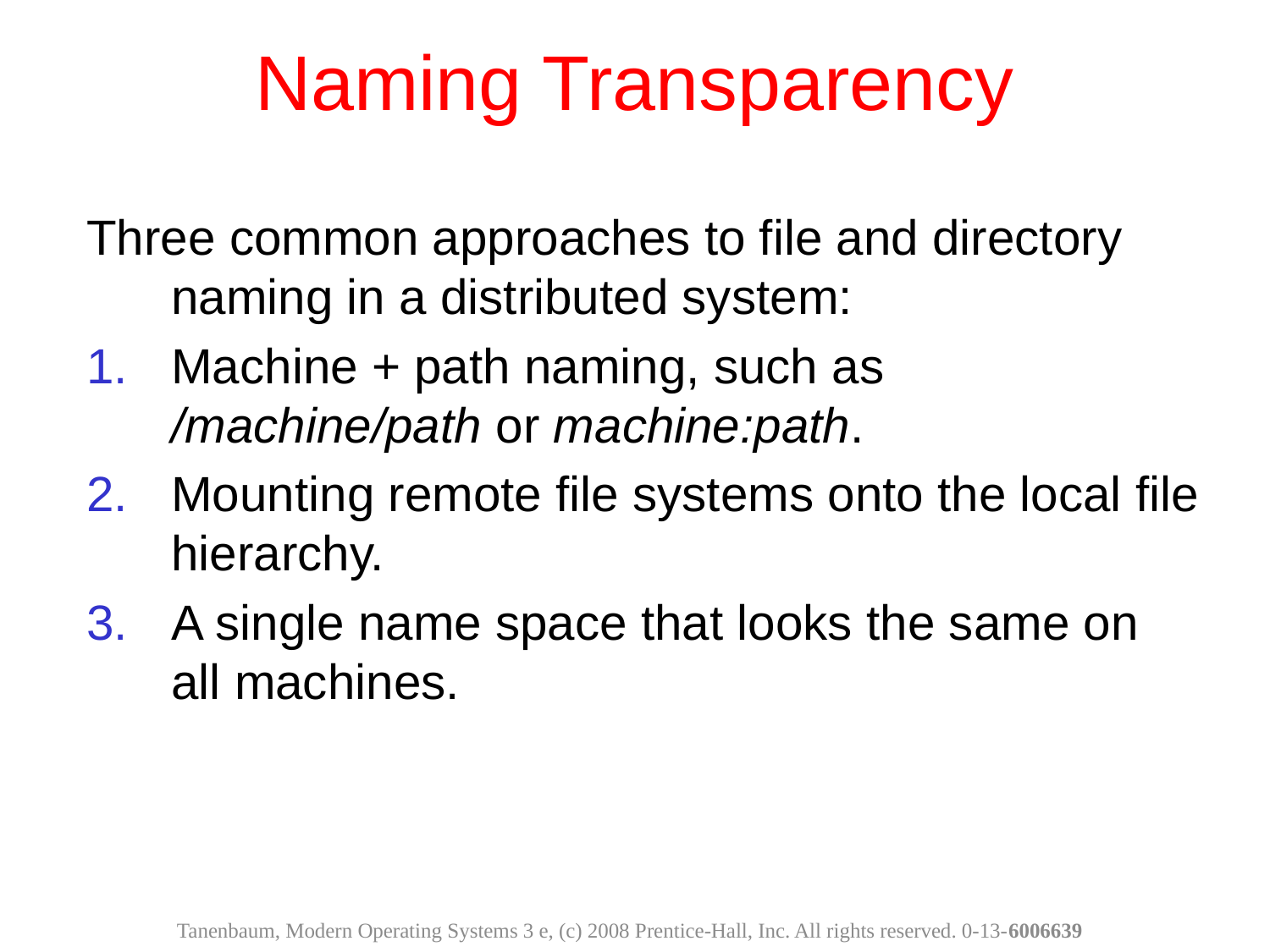

# Naming Transparency
Three common approaches to file and directory naming in a distributed system:
Machine + path naming, such as /machine/path or machine:path.
Mounting remote file systems onto the local file hierarchy.
A single name space that looks the same on all machines.
Tanenbaum, Modern Operating Systems 3 e, (c) 2008 Prentice-Hall, Inc. All rights reserved. 0-13-6006639